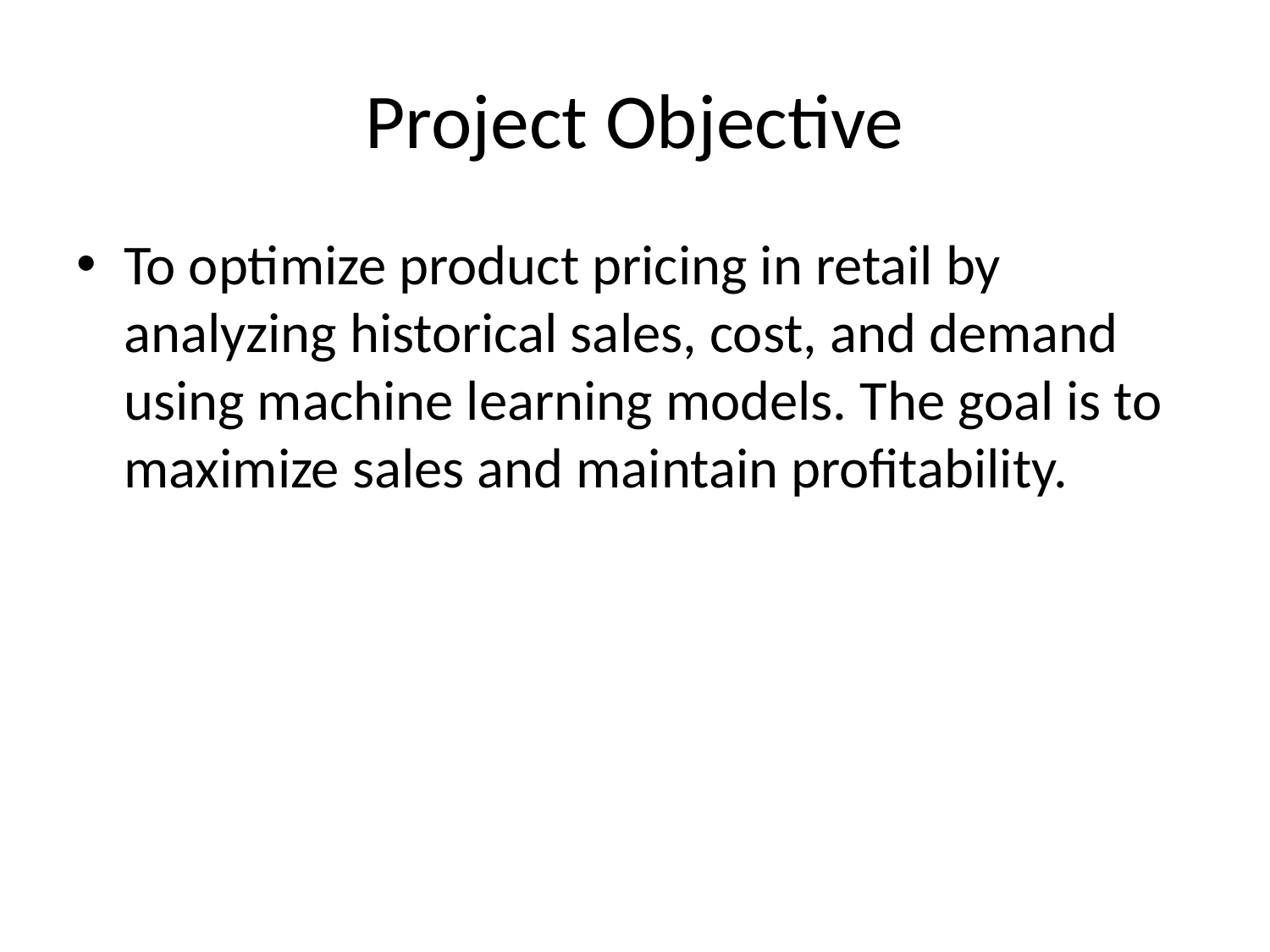

# Project Objective
To optimize product pricing in retail by analyzing historical sales, cost, and demand using machine learning models. The goal is to maximize sales and maintain profitability.